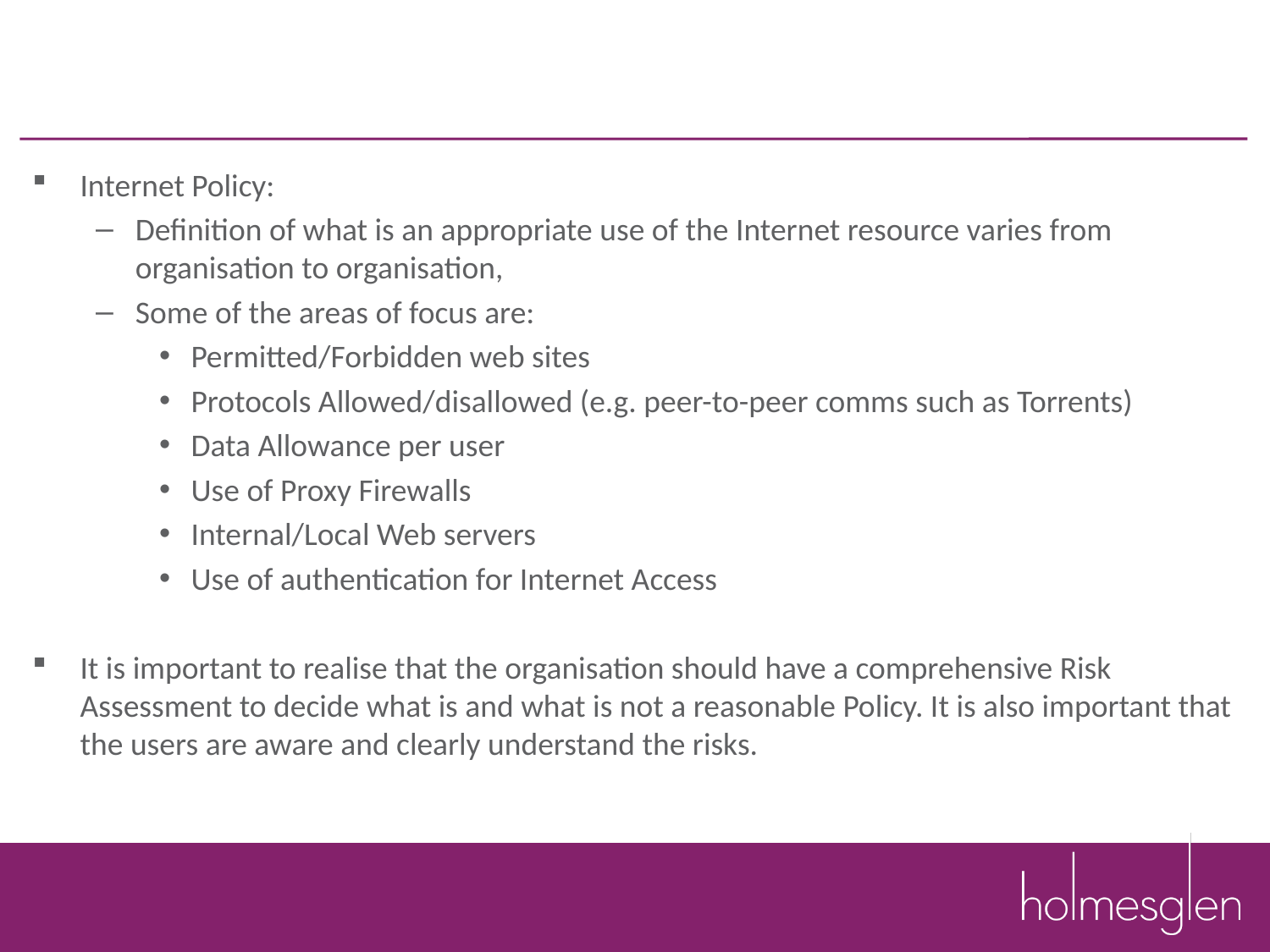

#
Internet Policy:
Definition of what is an appropriate use of the Internet resource varies from organisation to organisation,
Some of the areas of focus are:
Permitted/Forbidden web sites
Protocols Allowed/disallowed (e.g. peer-to-peer comms such as Torrents)
Data Allowance per user
Use of Proxy Firewalls
Internal/Local Web servers
Use of authentication for Internet Access

It is important to realise that the organisation should have a comprehensive Risk Assessment to decide what is and what is not a reasonable Policy. It is also important that the users are aware and clearly understand the risks.